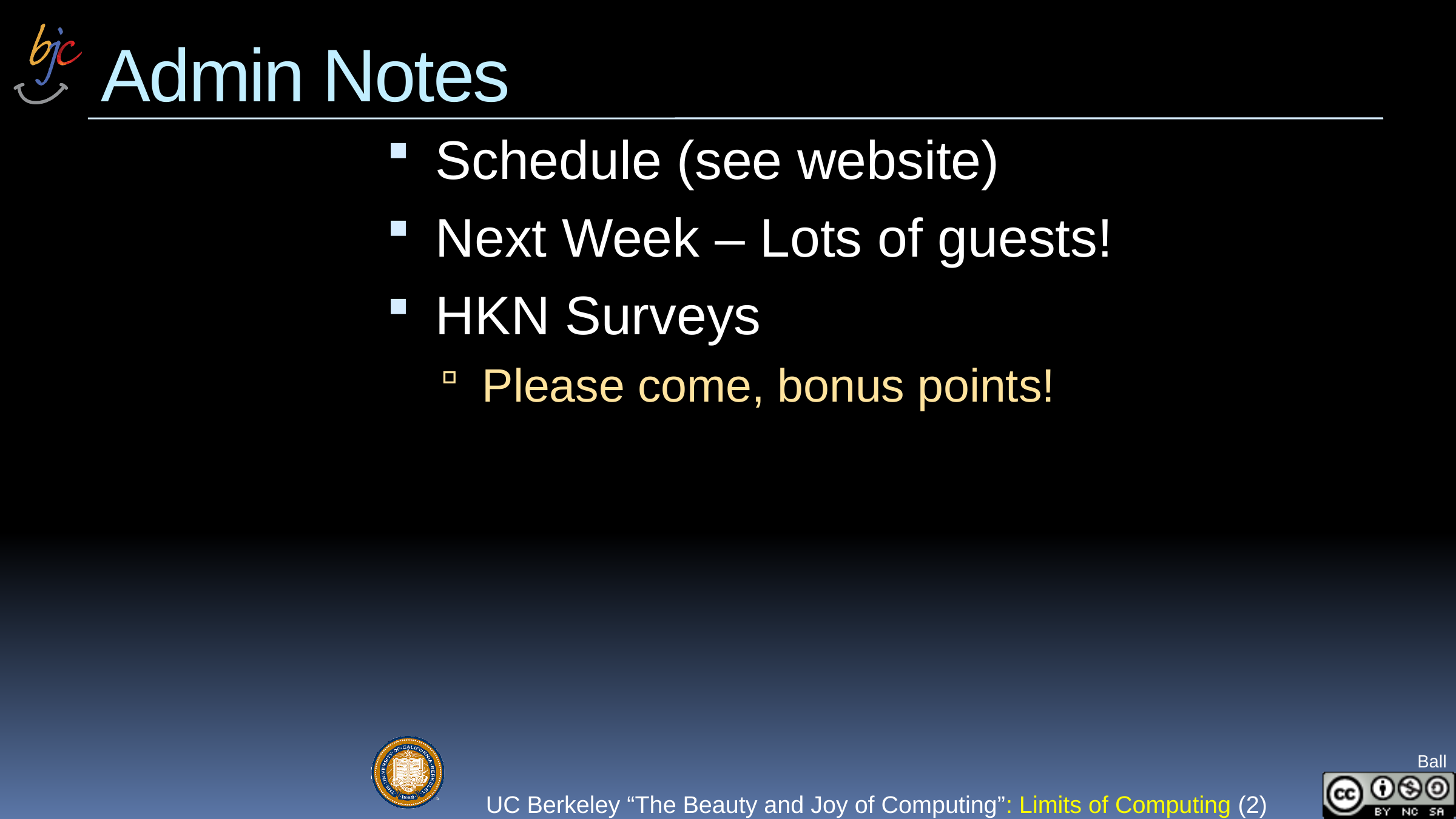

# Admin Notes
Schedule (see website)
Next Week – Lots of guests!
HKN Surveys
Please come, bonus points!